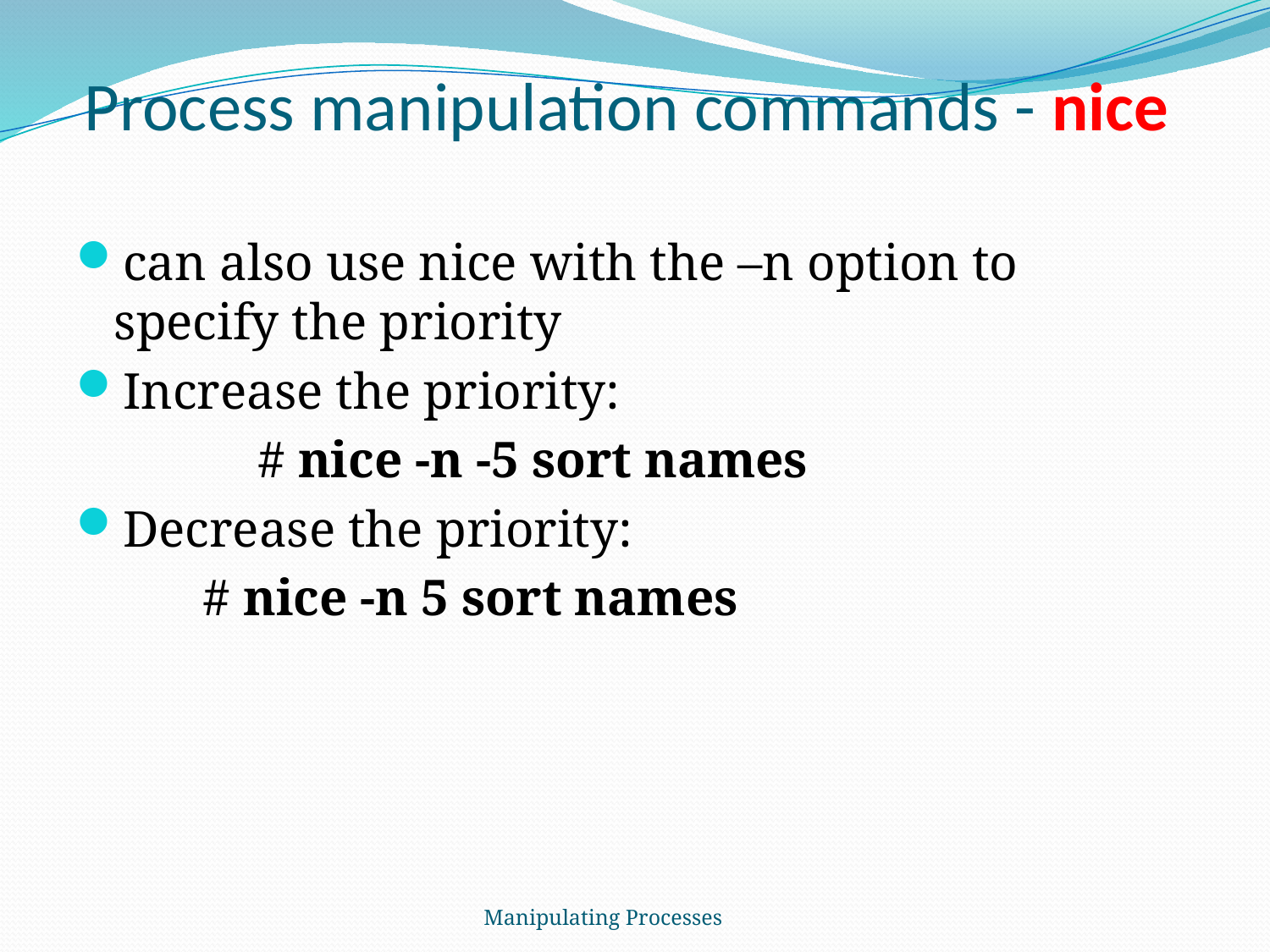

# Process manipulation commands - nice

can also use nice with the –n option to specify the priority
Increase the priority:
	# nice -n -5 sort names
Decrease the priority:
	# nice -n 5 sort names

Manipulating Processes